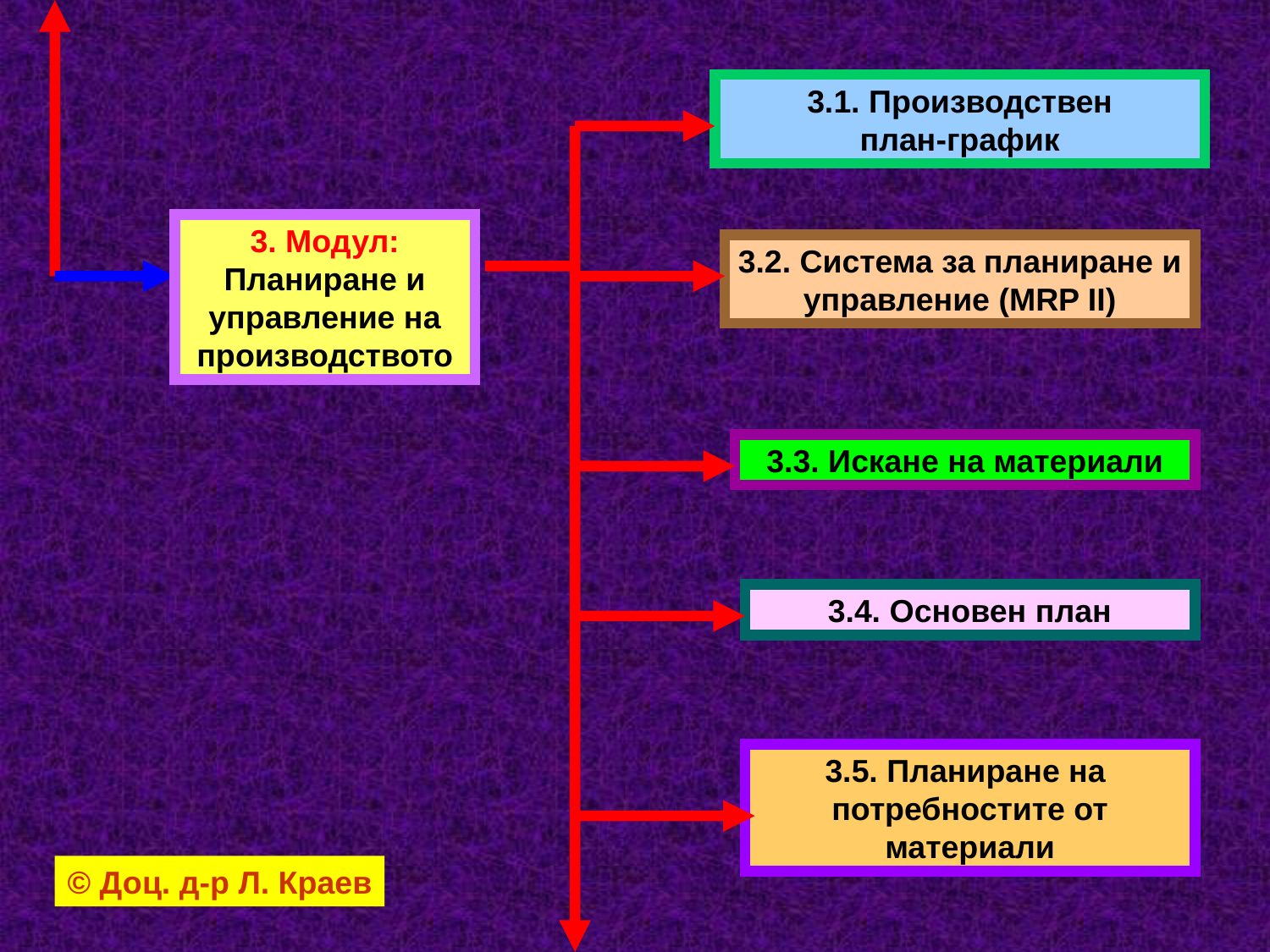

3.1. Производствен
план-график

3. Модул:
Планиране и
управление на
производството
3.2. Система за планиране и управление (MRP II)

3.3. Искане на материали

3.4. Основен план

3.5. Планиране на
потребностите от
материали

© Доц. д-р Л. Краев